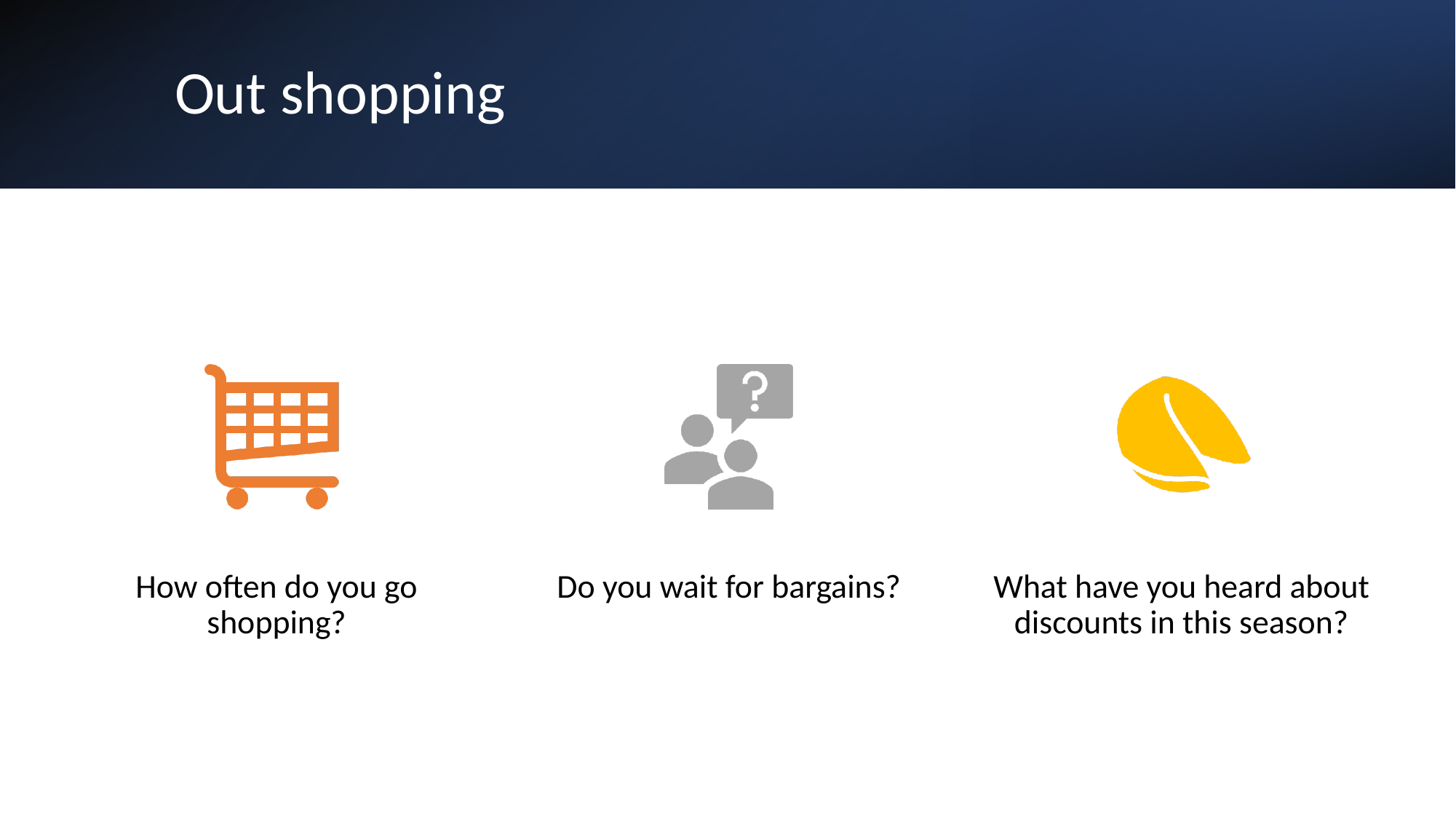

# Out shopping
How often do you go shopping?
Do you wait for bargains?
What have you heard about discounts in this season?